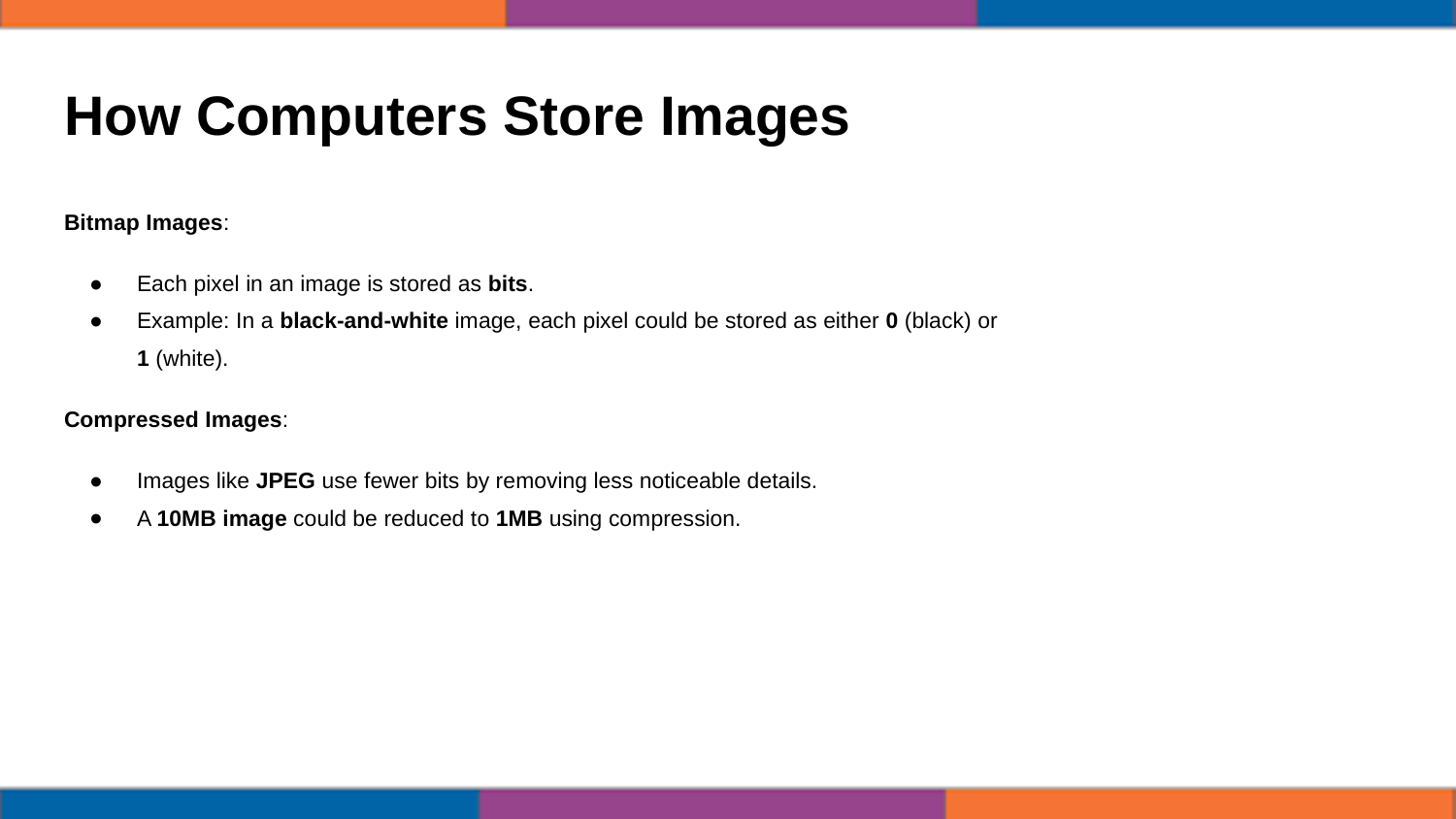

# How Computers Store Images
Bitmap Images:
Each pixel in an image is stored as bits.
Example: In a black-and-white image, each pixel could be stored as either 0 (black) or 1 (white).
Compressed Images:
Images like JPEG use fewer bits by removing less noticeable details.
A 10MB image could be reduced to 1MB using compression.